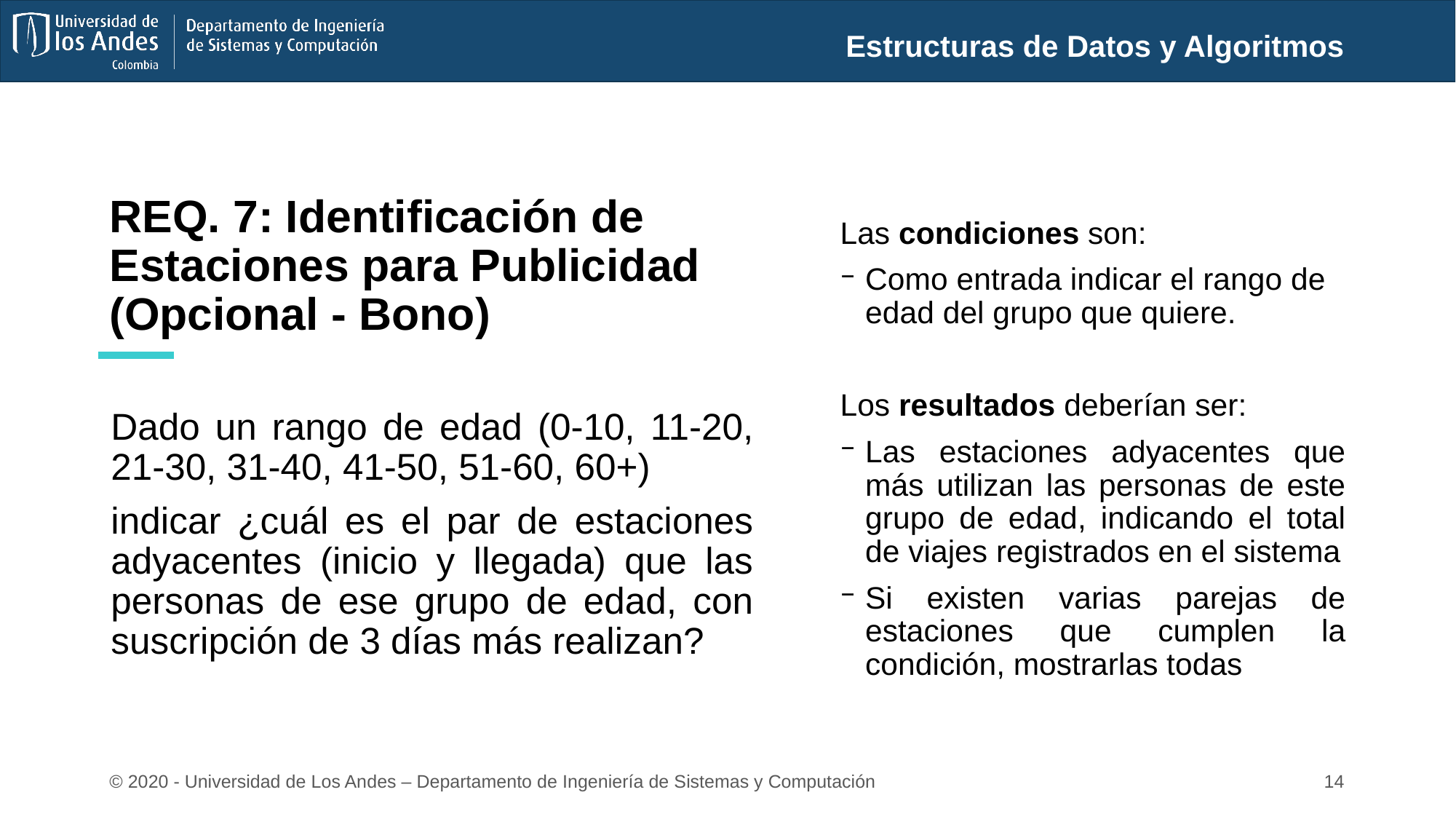

Estructuras de Datos y Algoritmos
# REQ. 7: Identificación de Estaciones para Publicidad (Opcional - Bono)
Las condiciones son:
Como entrada indicar el rango de edad del grupo que quiere.

Los resultados deberían ser:
Las estaciones adyacentes que más utilizan las personas de este grupo de edad, indicando el total de viajes registrados en el sistema
Si existen varias parejas de estaciones que cumplen la condición, mostrarlas todas
Dado un rango de edad (0-10, 11-20, 21-30, 31-40, 41-50, 51-60, 60+)
indicar ¿cuál es el par de estaciones adyacentes (inicio y llegada) que las personas de ese grupo de edad, con suscripción de 3 días más realizan?
14
© 2020 - Universidad de Los Andes – Departamento de Ingeniería de Sistemas y Computación